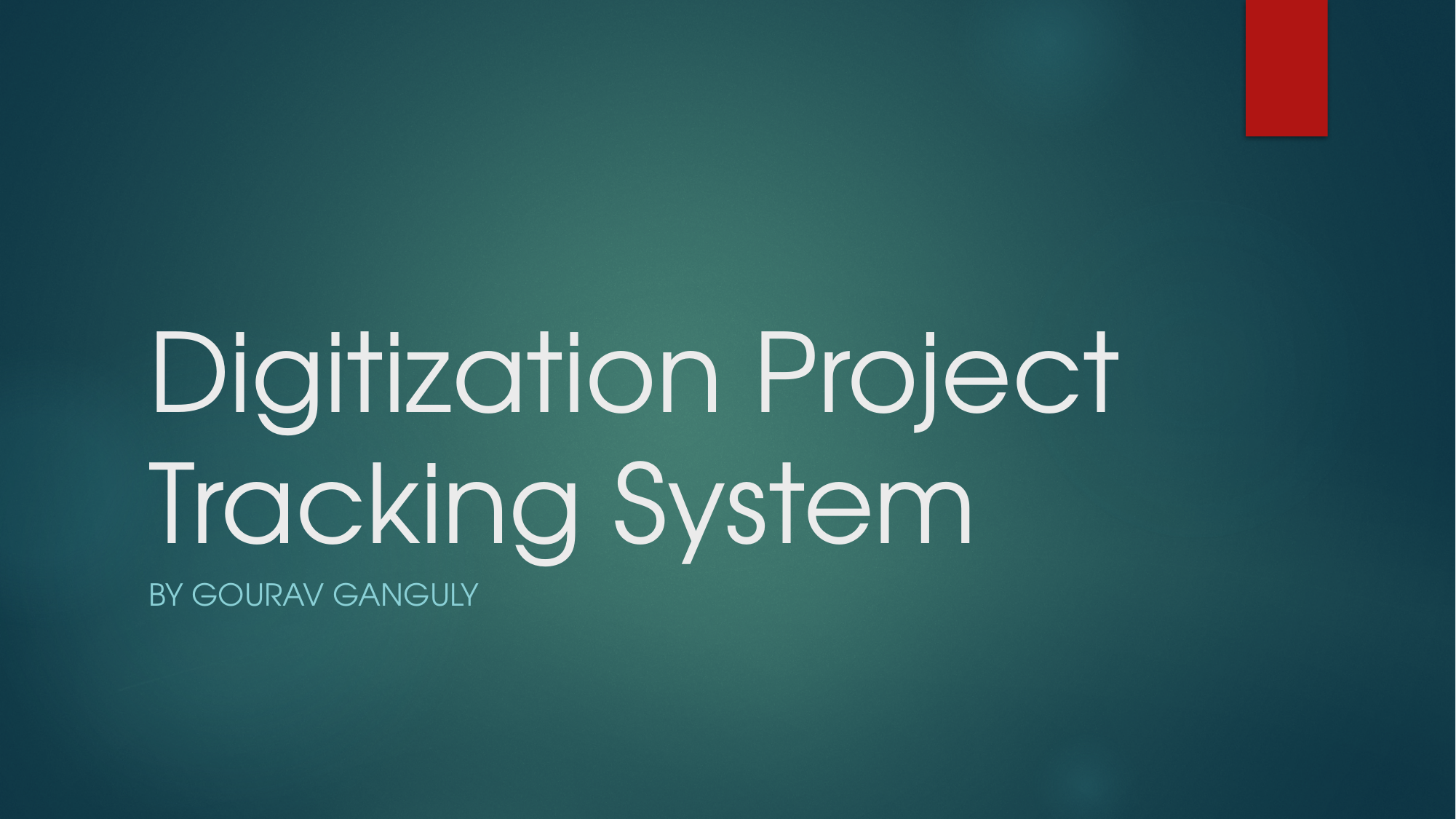

# Digitization Project Tracking System
By Gourav Ganguly